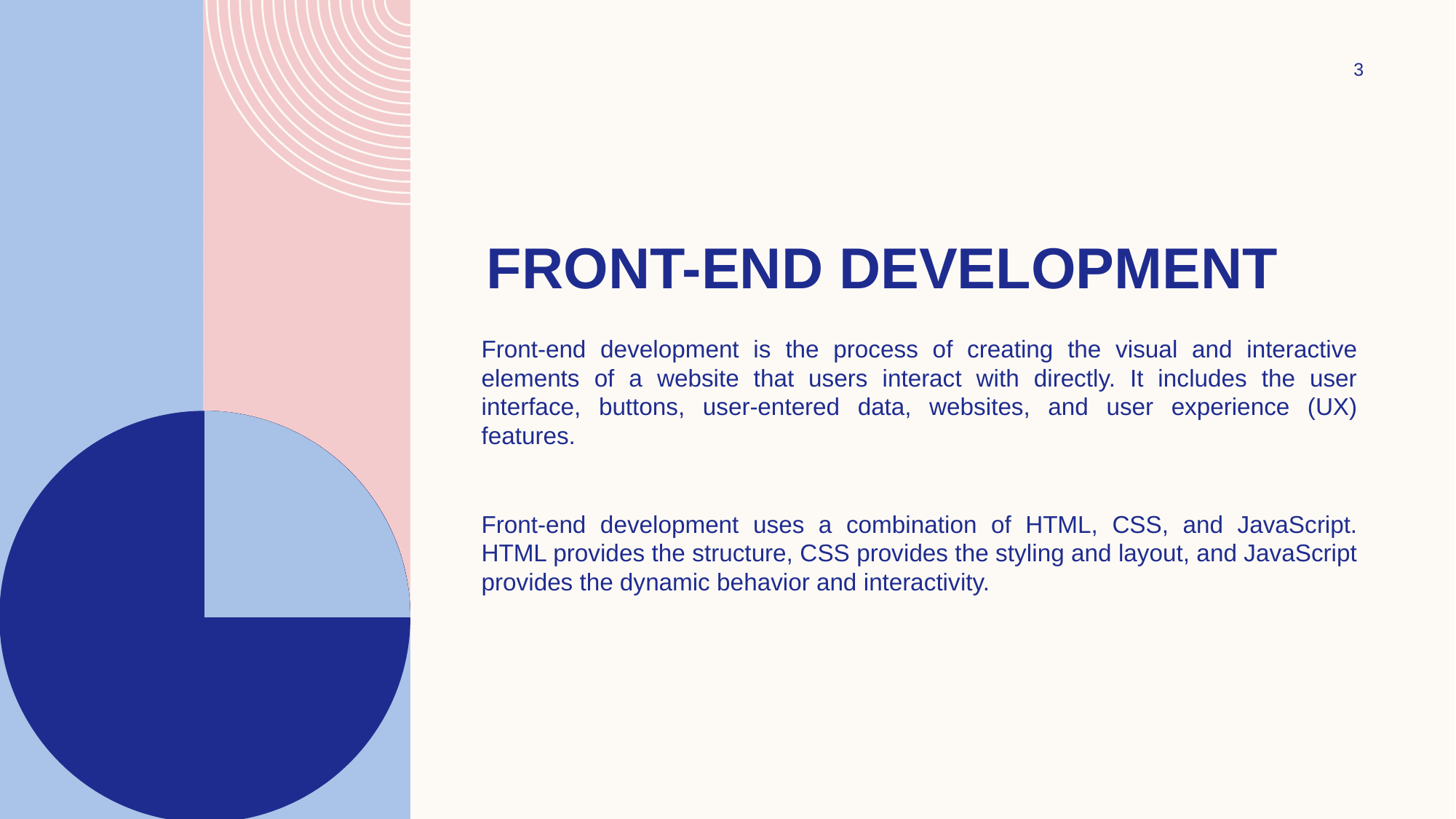

3
# FRONT-END DEVELOPMENT
Front-end development is the process of creating the visual and interactive elements of a website that users interact with directly. It includes the user interface, buttons, user-entered data, websites, and user experience (UX) features.

Front-end development uses a combination of HTML, CSS, and JavaScript. HTML provides the structure, CSS provides the styling and layout, and JavaScript provides the dynamic behavior and interactivity.